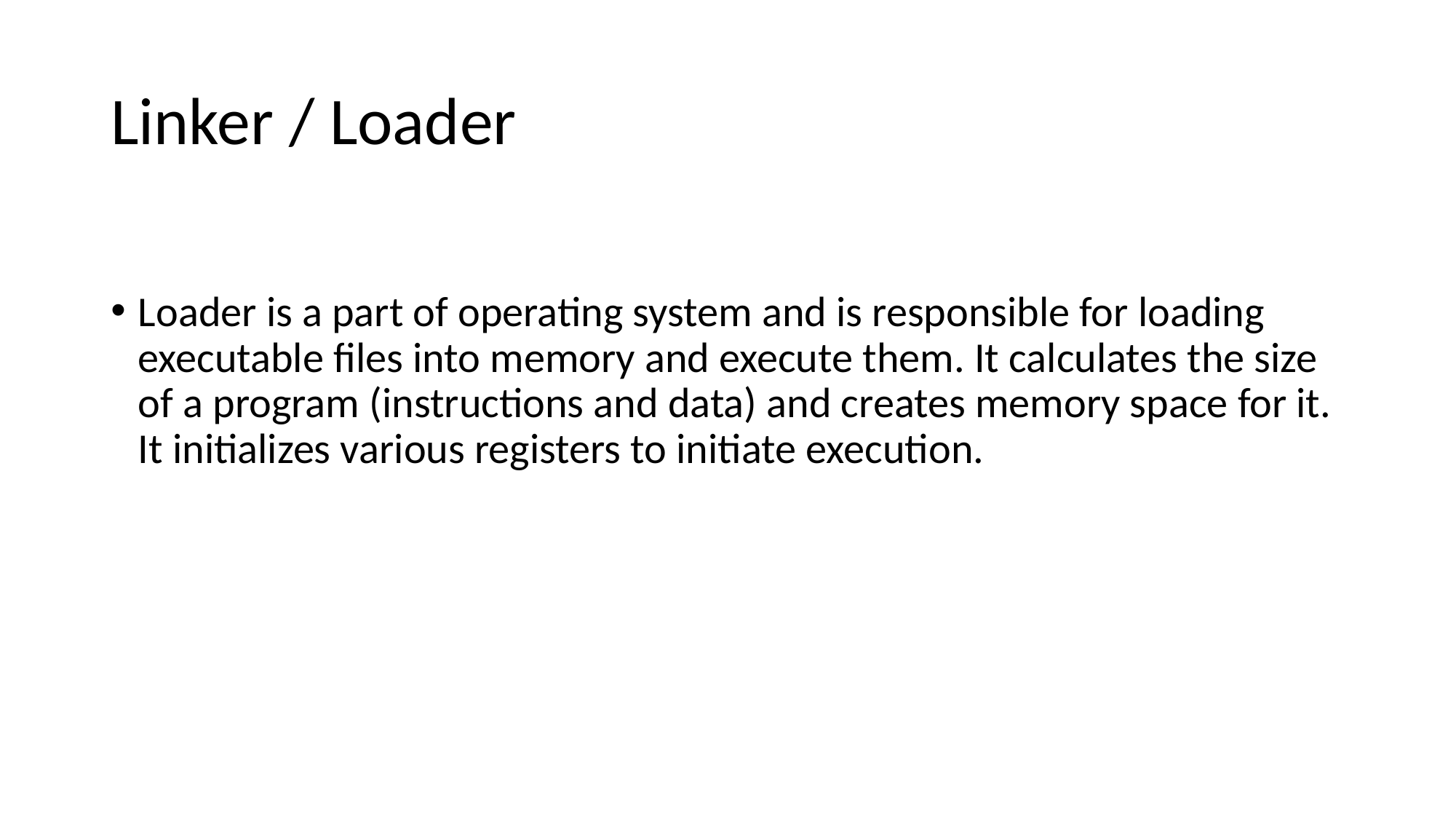

# Linker / Loader

Loader is a part of operating system and is responsible for loading executable files into memory and execute them. It calculates the size of a program (instructions and data) and creates memory space for it. It initializes various registers to initiate execution.